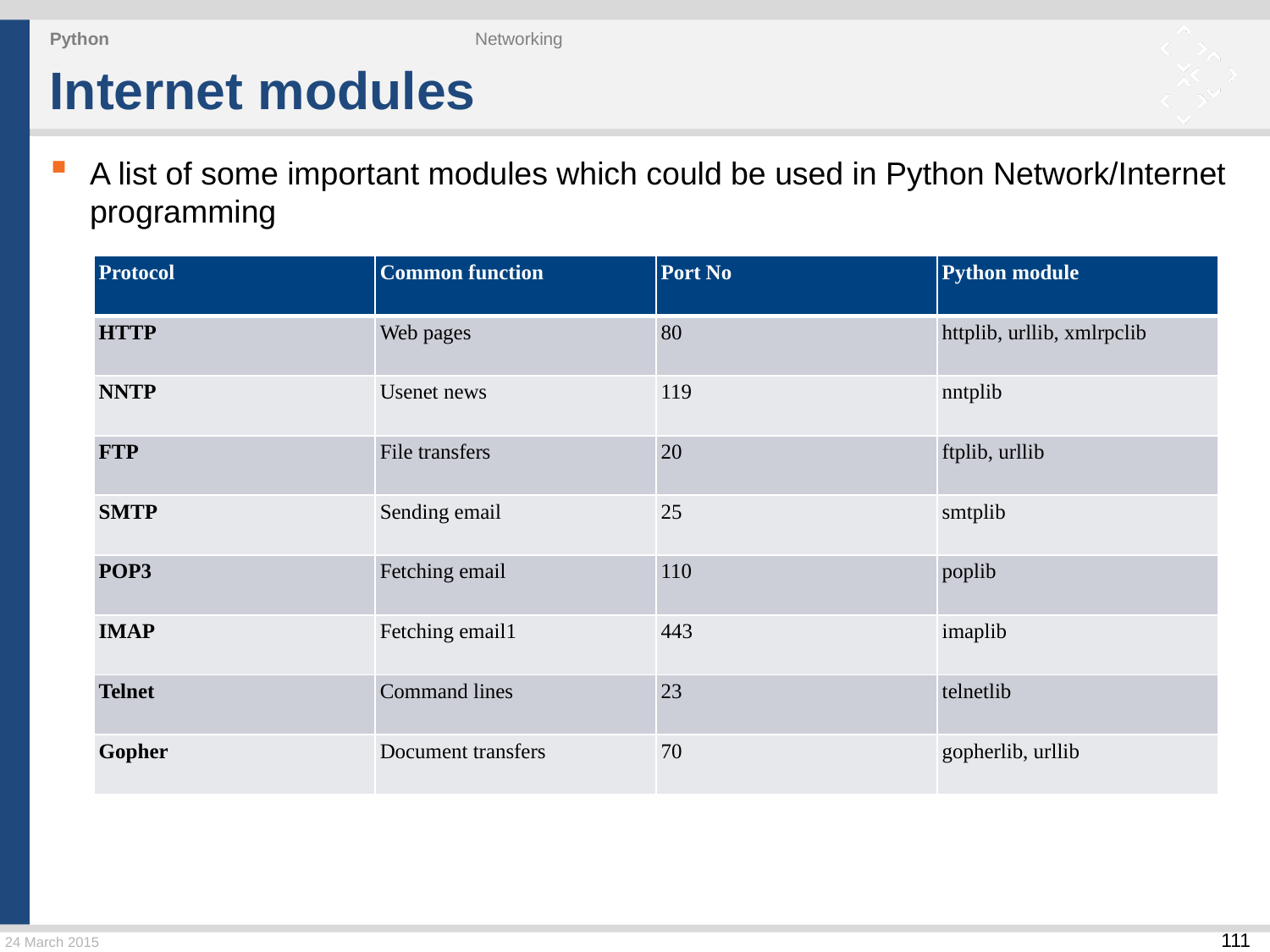

Python
Networking
Internet modules
A list of some important modules which could be used in Python Network/Internet programming

| Protocol | Common function | Port No | Python module |
| --- | --- | --- | --- |
| HTTP | Web pages | 80 | httplib, urllib, xmlrpclib |
| NNTP | Usenet news | 119 | nntplib |
| FTP | File transfers | 20 | ftplib, urllib |
| SMTP | Sending email | 25 | smtplib |
| POP3 | Fetching email | 110 | poplib |
| IMAP | Fetching email1 | 443 | imaplib |
| Telnet | Command lines | 23 | telnetlib |
| Gopher | Document transfers | 70 | gopherlib, urllib |
24 March 2015